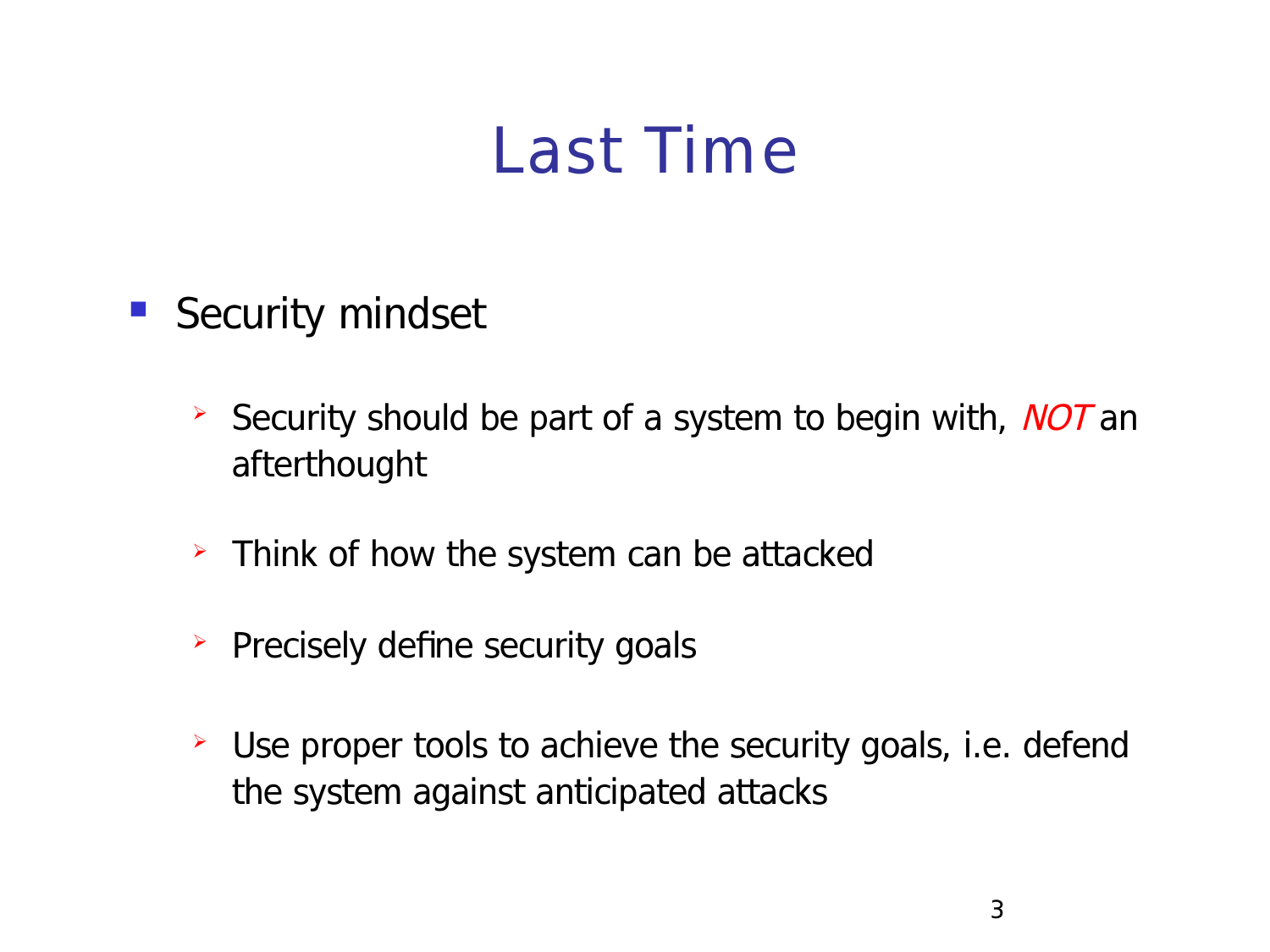

# Last Time
Security mindset
Security should be part of a system to begin with, NOT an afterthought
Think of how the system can be attacked
Precisely define security goals
Use proper tools to achieve the security goals, i.e. defend the system against anticipated attacks
3